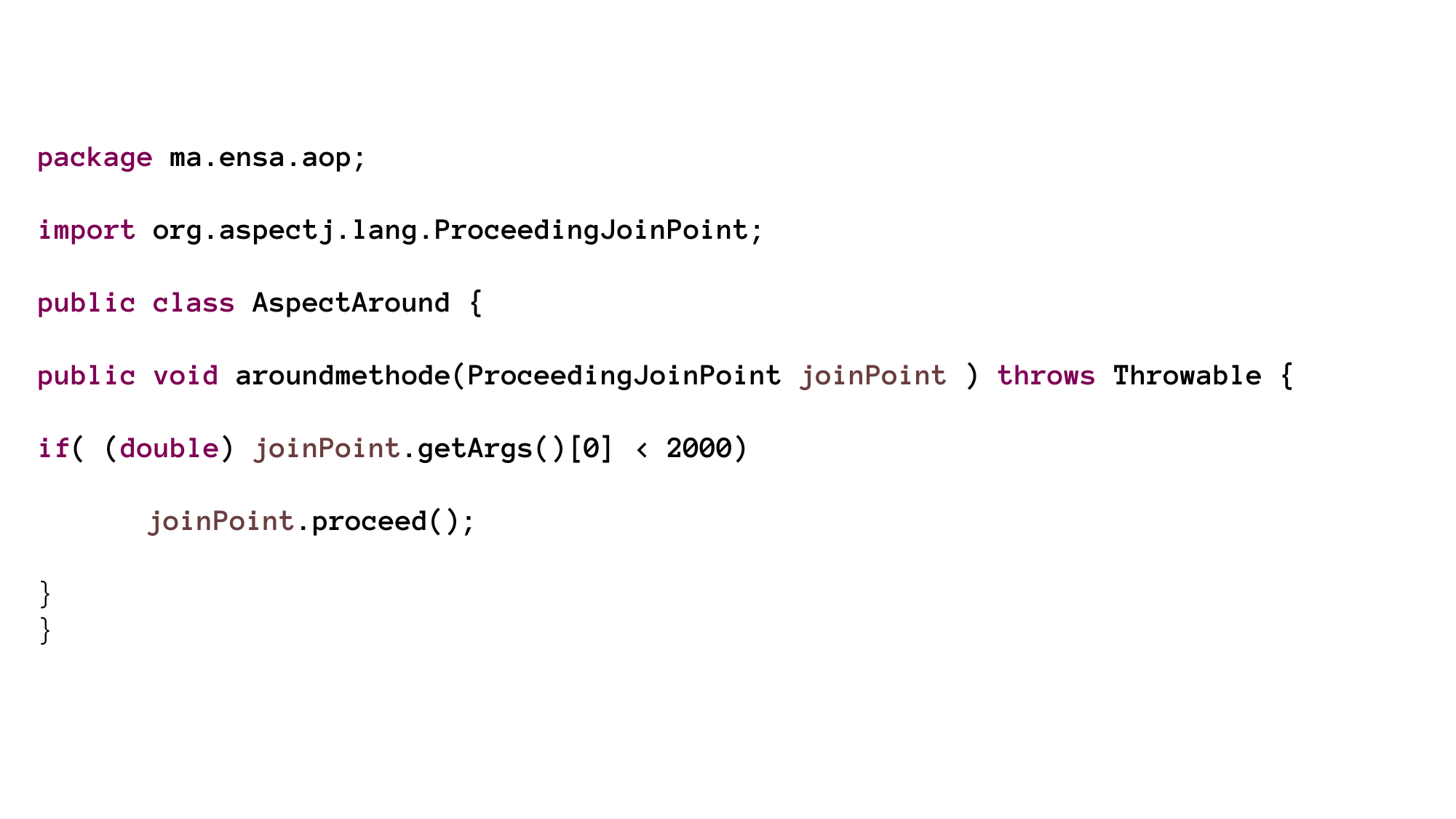

package ma.ensa.aop;

import org.aspectj.lang.ProceedingJoinPoint;

public class AspectAround {

public void aroundmethode(ProceedingJoinPoint joinPoint ) throws Throwable {

if( (double) joinPoint.getArgs()[0] < 2000)

	joinPoint.proceed();

}
}